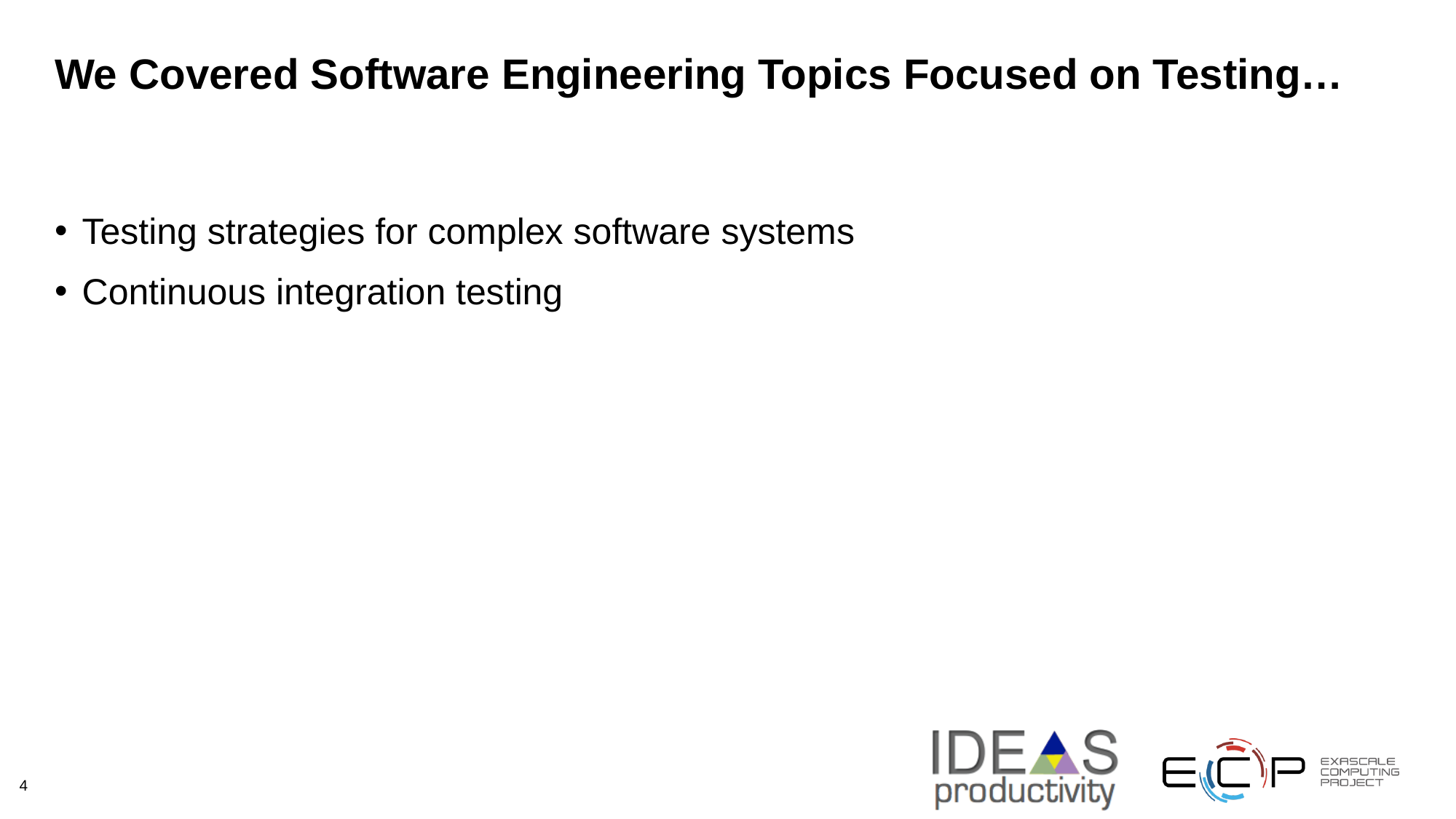

# We Covered Software Engineering Topics Focused on Testing…
Testing strategies for complex software systems
Continuous integration testing